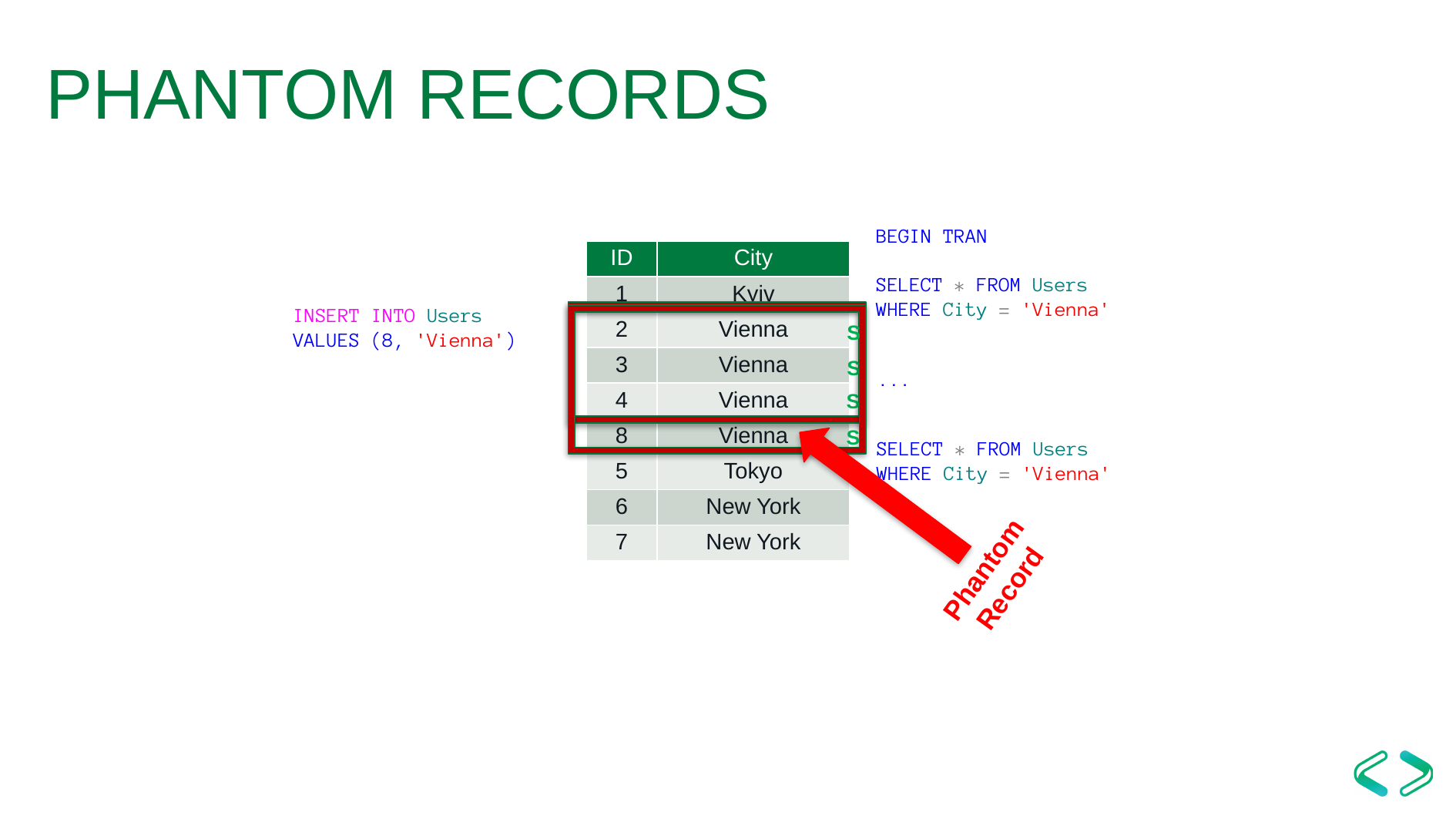

# PHANTOM RECORDS
BEGIN TRAN

SELECT * FROM Users
WHERE City = 'Vienna'
| ID | City |
| --- | --- |
| 1 | Kyiv |
| 2 | Vienna |
| 3 | Vienna |
| 4 | Vienna |
| 8 | Vienna |
| 5 | Tokyo |
| 6 | New York |
| 7 | New York |
| ID | City |
| --- | --- |
| 1 | Kyiv |
| 2 | Vienna |
| 3 | Vienna |
| 4 | Vienna |
| 5 | Tokyo |
| 6 | New York |
| 7 | New York |
INSERT INTO Users
VALUES (8, 'Vienna')

S
S
...
S
S
SELECT * FROM Users
WHERE City = 'Vienna'

Phantom
Record